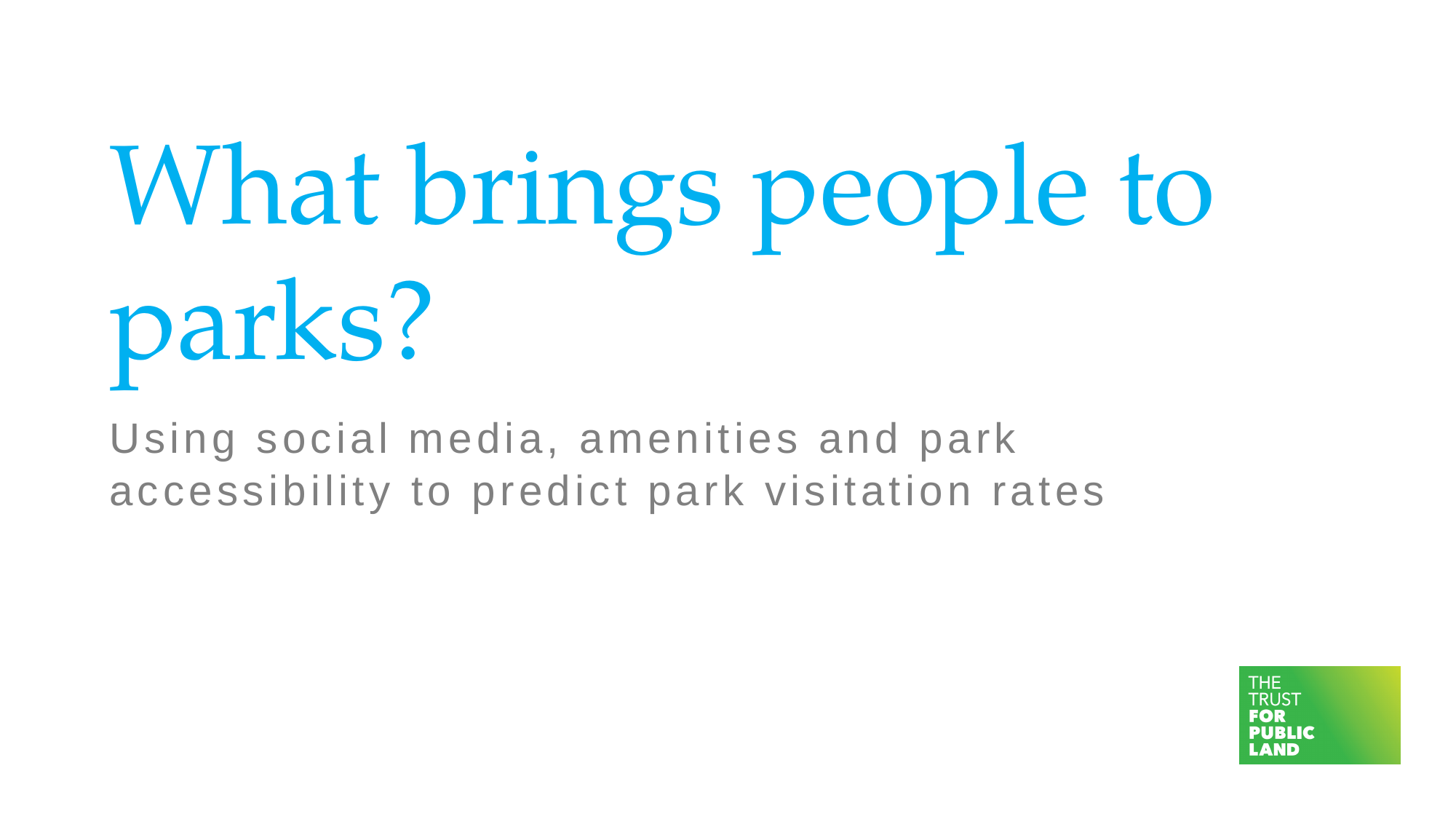

# What brings people to parks?
Using social media, amenities and park accessibility to predict park visitation rates